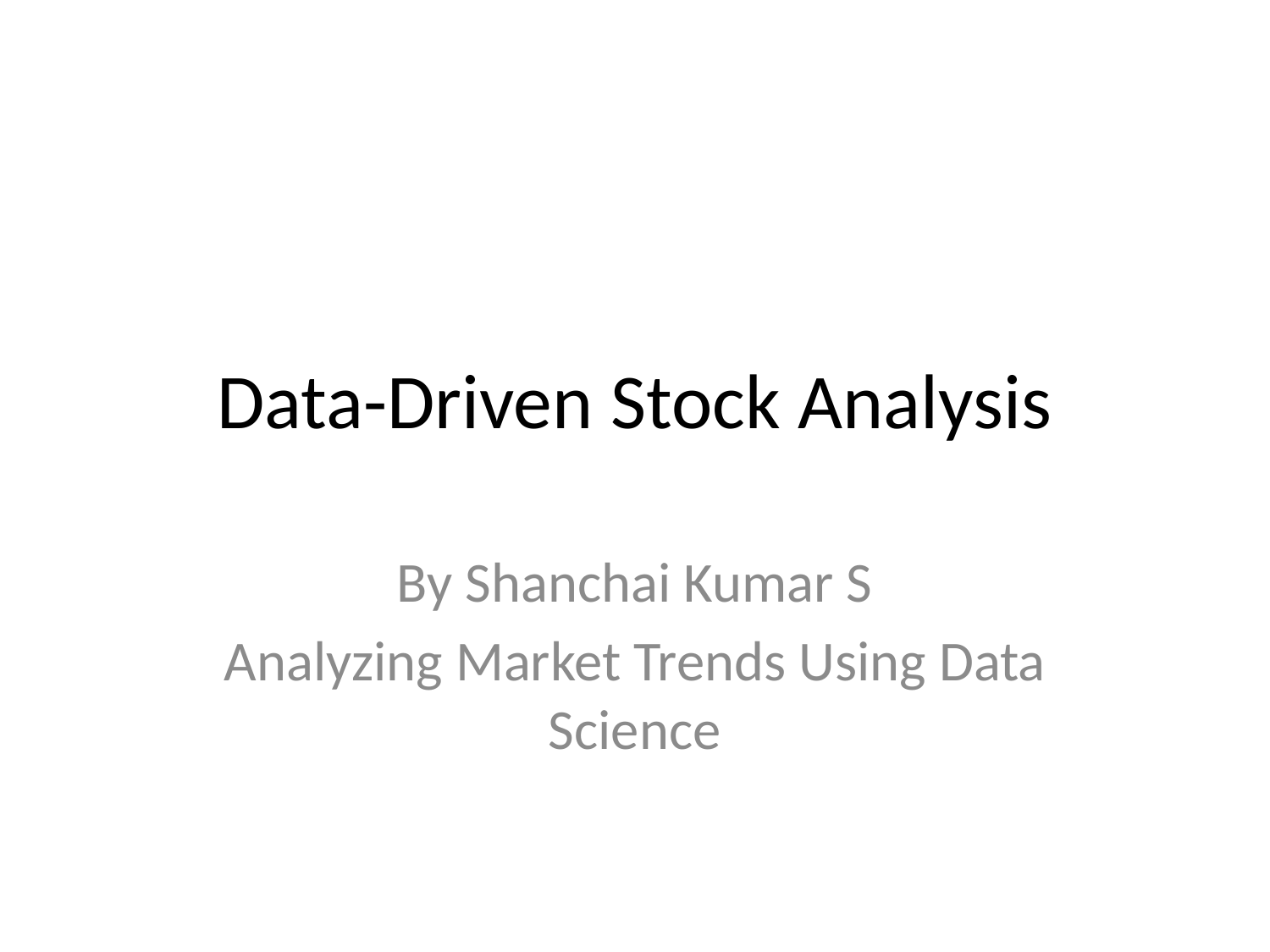

# Data-Driven Stock Analysis
By Shanchai Kumar S
Analyzing Market Trends Using Data Science